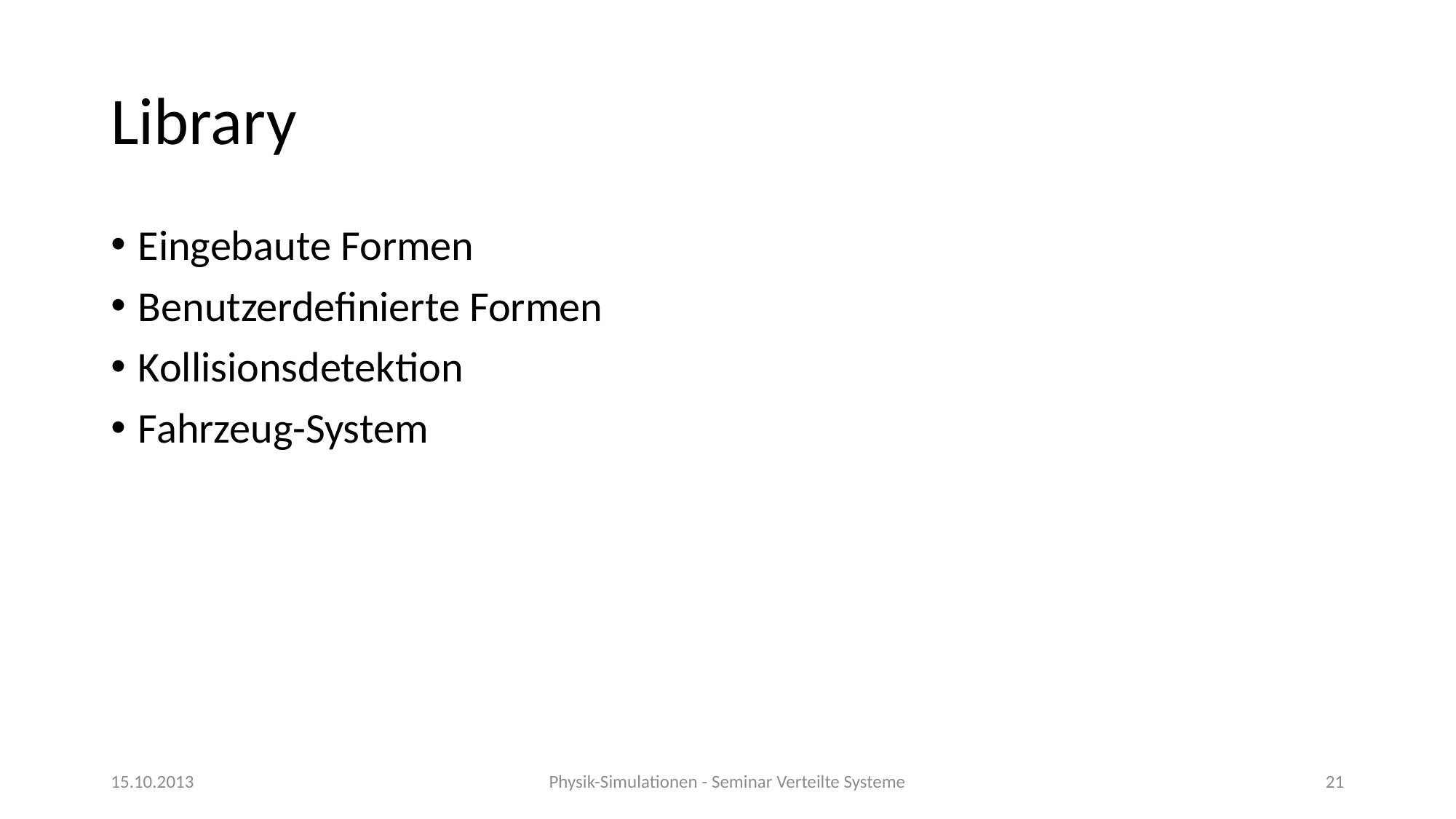

# Library
Eingebaute Formen
Benutzerdefinierte Formen
Kollisionsdetektion
Fahrzeug-System

15.10.2013
Physik-Simulationen - Seminar Verteilte Systeme
21